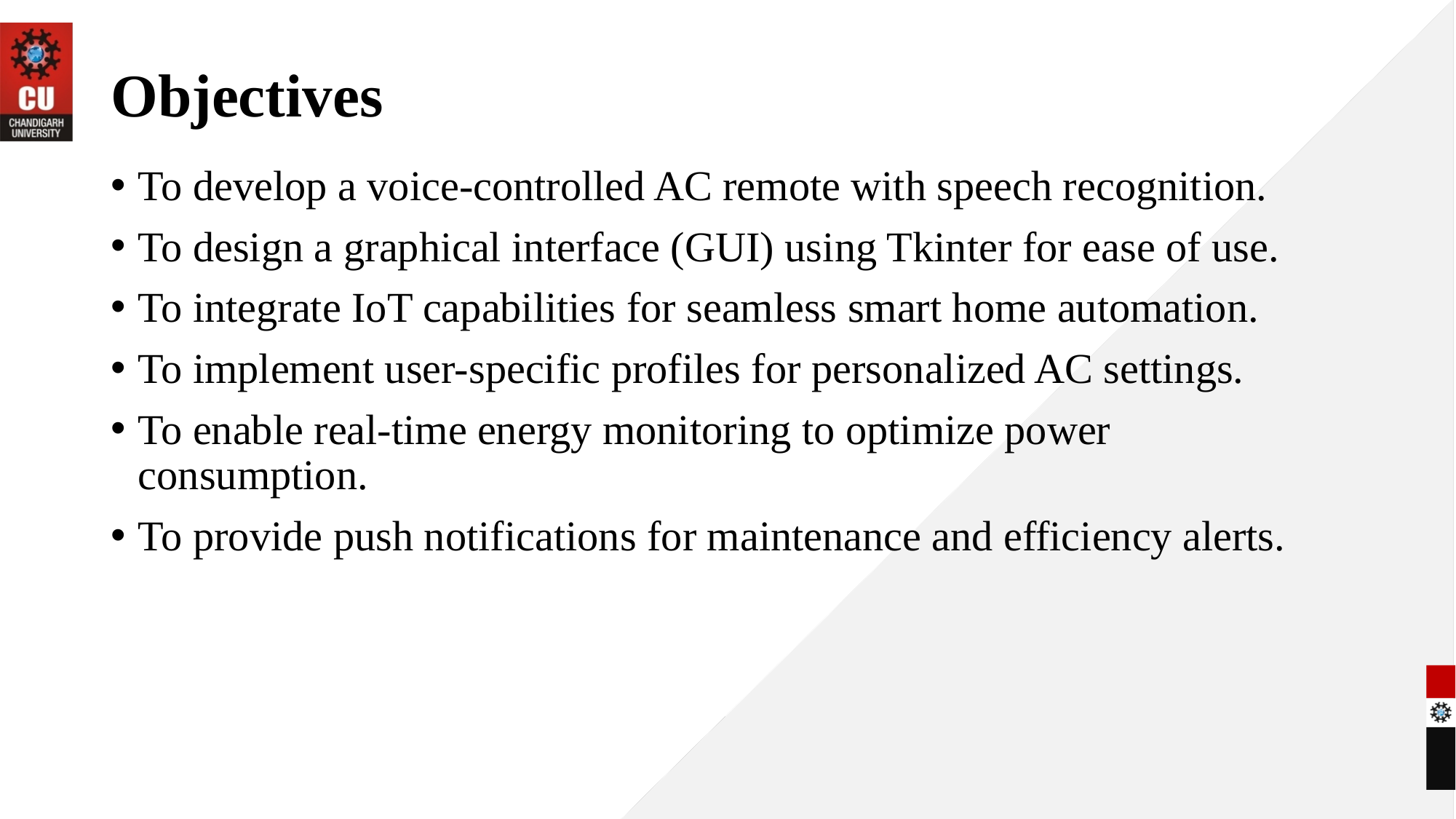

# Objectives
To develop a voice-controlled AC remote with speech recognition.
To design a graphical interface (GUI) using Tkinter for ease of use.
To integrate IoT capabilities for seamless smart home automation.
To implement user-specific profiles for personalized AC settings.
To enable real-time energy monitoring to optimize power consumption.
To provide push notifications for maintenance and efficiency alerts.

6